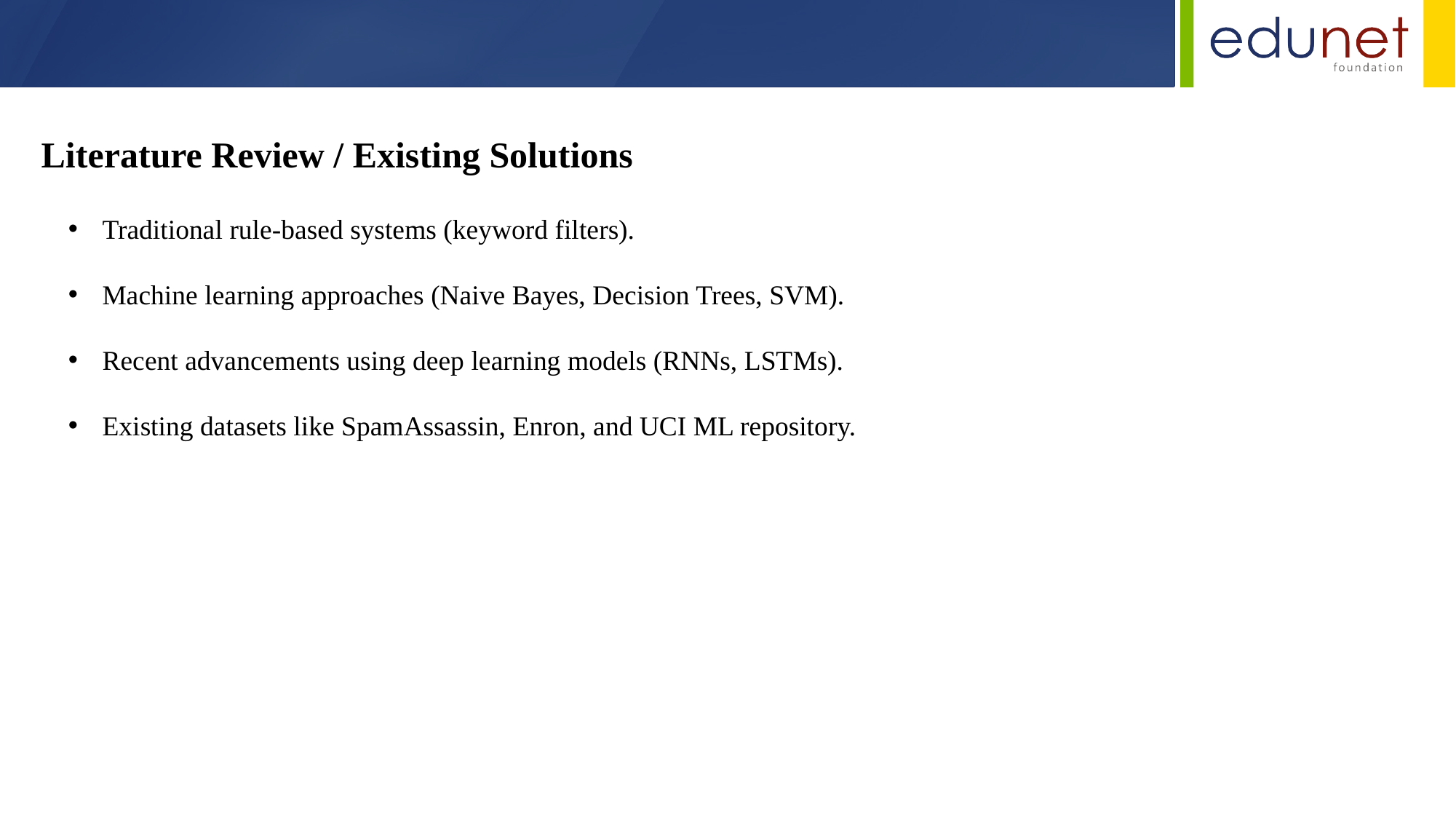

Literature Review / Existing Solutions
Traditional rule-based systems (keyword filters).

Machine learning approaches (Naive Bayes, Decision Trees, SVM).

Recent advancements using deep learning models (RNNs, LSTMs).

Existing datasets like SpamAssassin, Enron, and UCI ML repository.